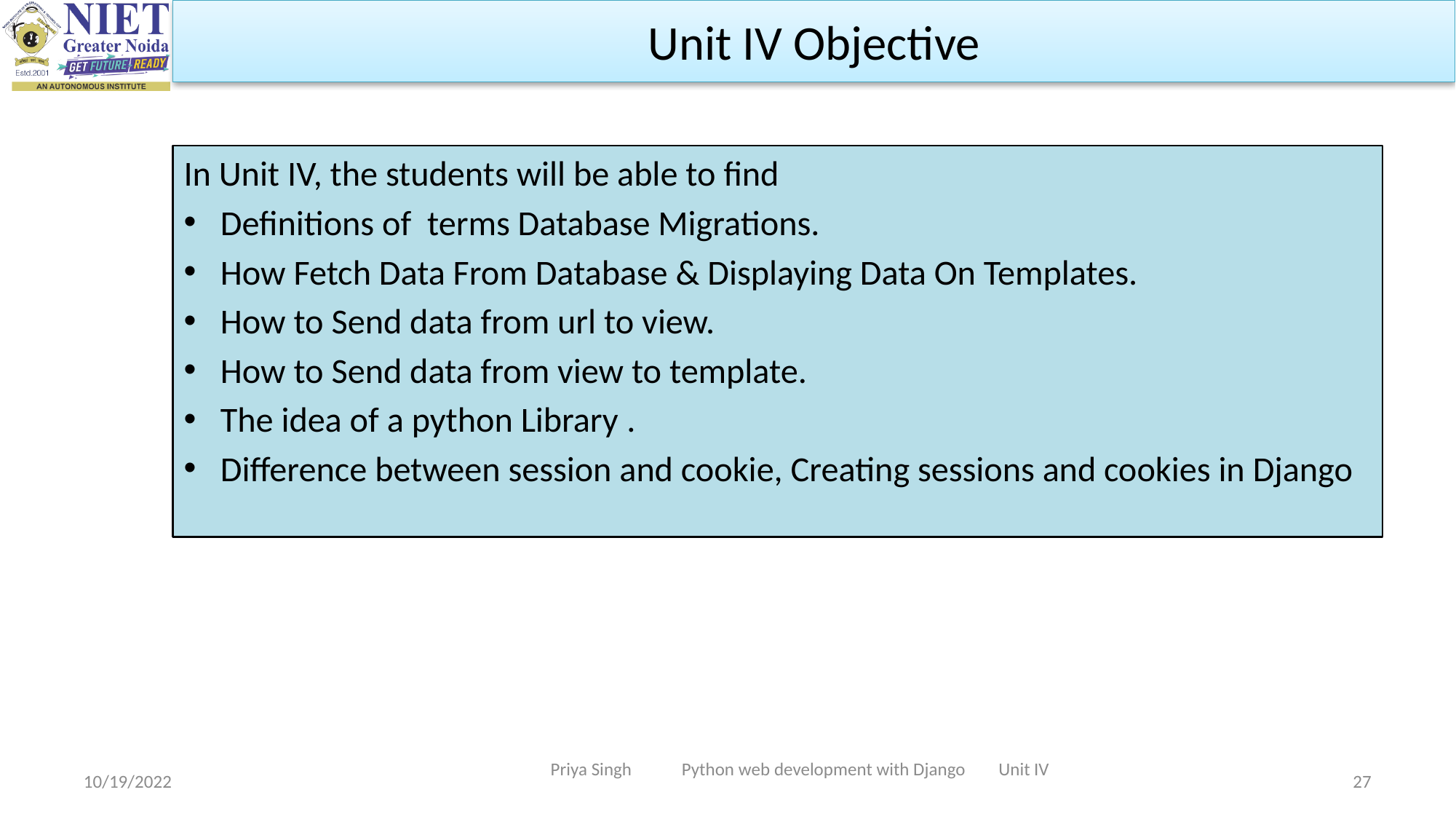

Unit IV Objective
In Unit IV, the students will be able to find
Definitions of  terms Database Migrations.
How Fetch Data From Database & Displaying Data On Templates.
How to Send data from url to view.
How to Send data from view to template.
The idea of a python Library .
Difference between session and cookie, Creating sessions and cookies in Django
Priya Singh            Python web development with Django        Unit IV
10/19/2022
27